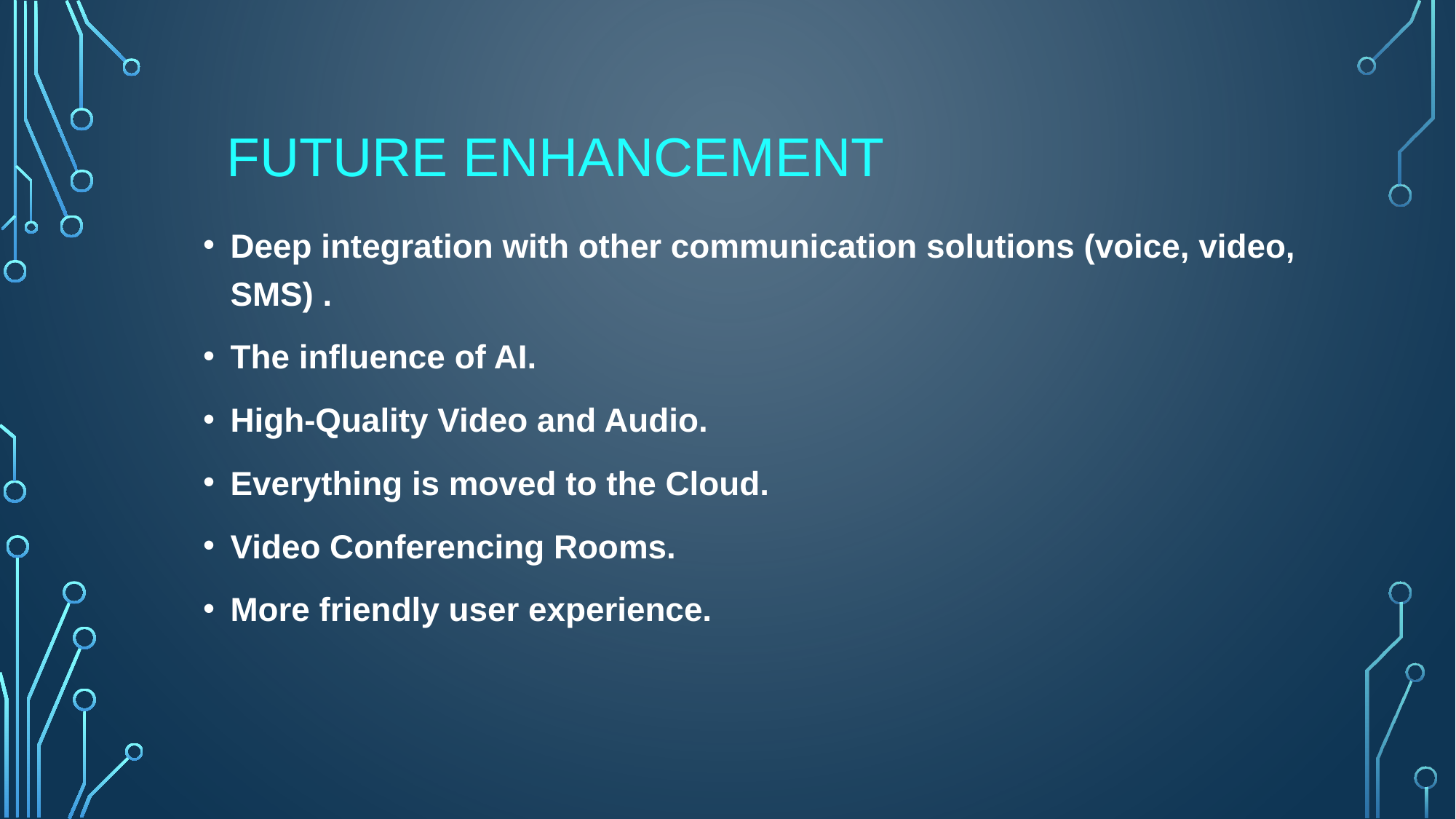

# Future enhancement
Deep integration with other communication solutions (voice, video, SMS) .
The influence of AI.
High-Quality Video and Audio.
Everything is moved to the Cloud.
Video Conferencing Rooms.
More friendly user experience.